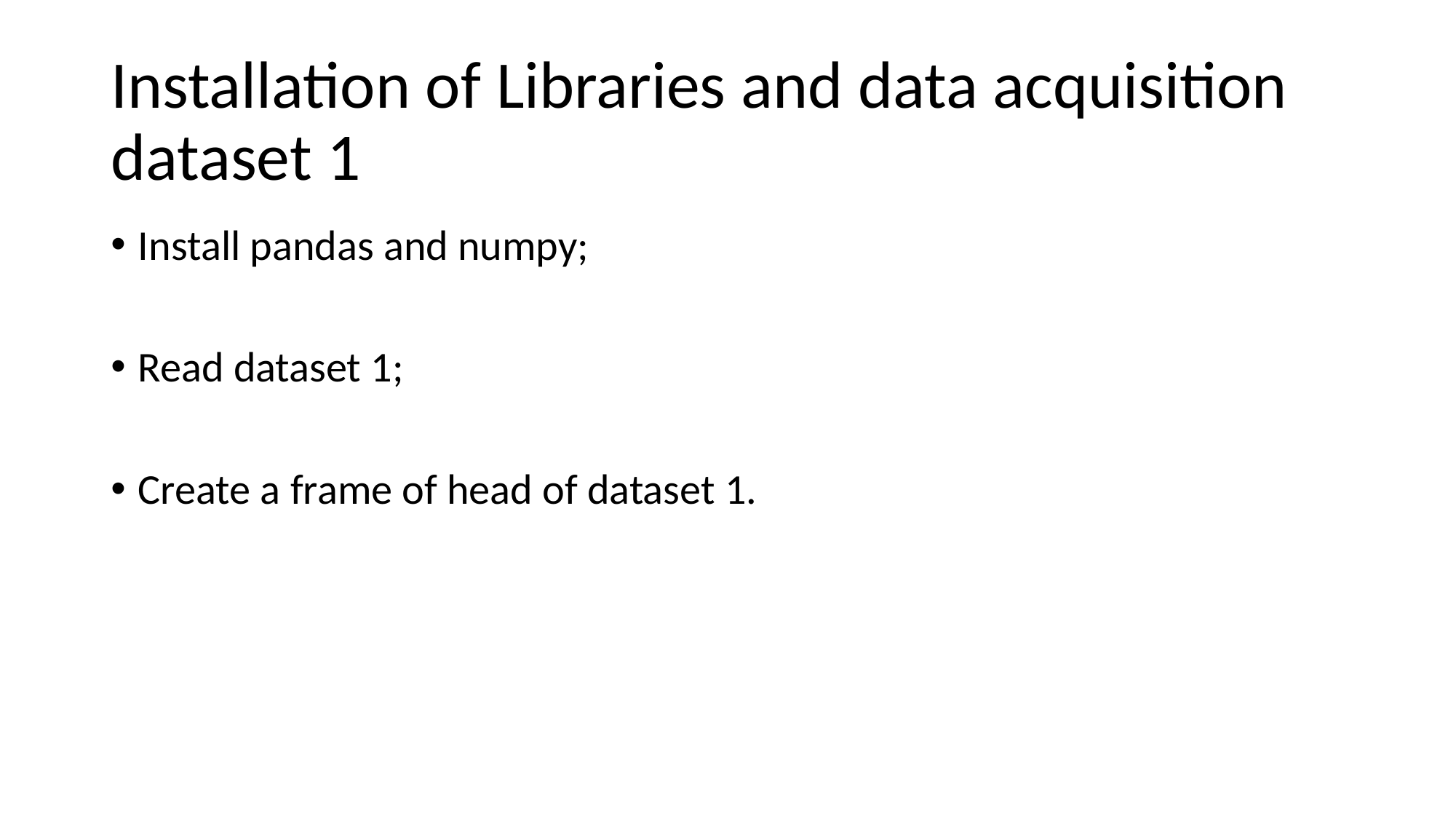

# Installation of Libraries and data acquisition dataset 1
Install pandas and numpy;

Read dataset 1;

Create a frame of head of dataset 1.